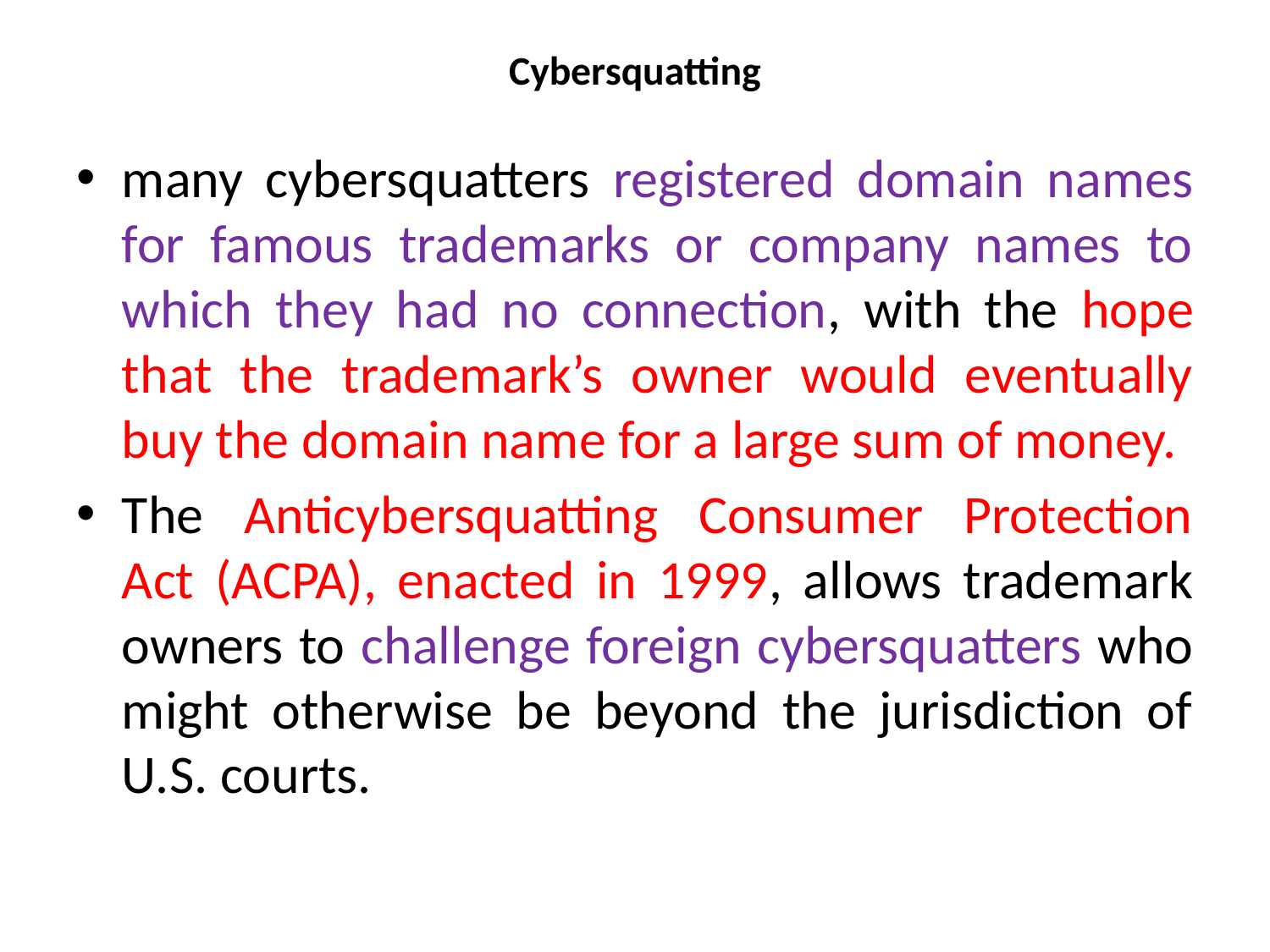

# Cybersquatting
many cybersquatters registered domain names for famous trademarks or company names to which they had no connection, with the hope that the trademark’s owner would eventually buy the domain name for a large sum of money.
The Anticybersquatting Consumer Protection Act (ACPA), enacted in 1999, allows trademark owners to challenge foreign cybersquatters who might otherwise be beyond the jurisdiction of U.S. courts.